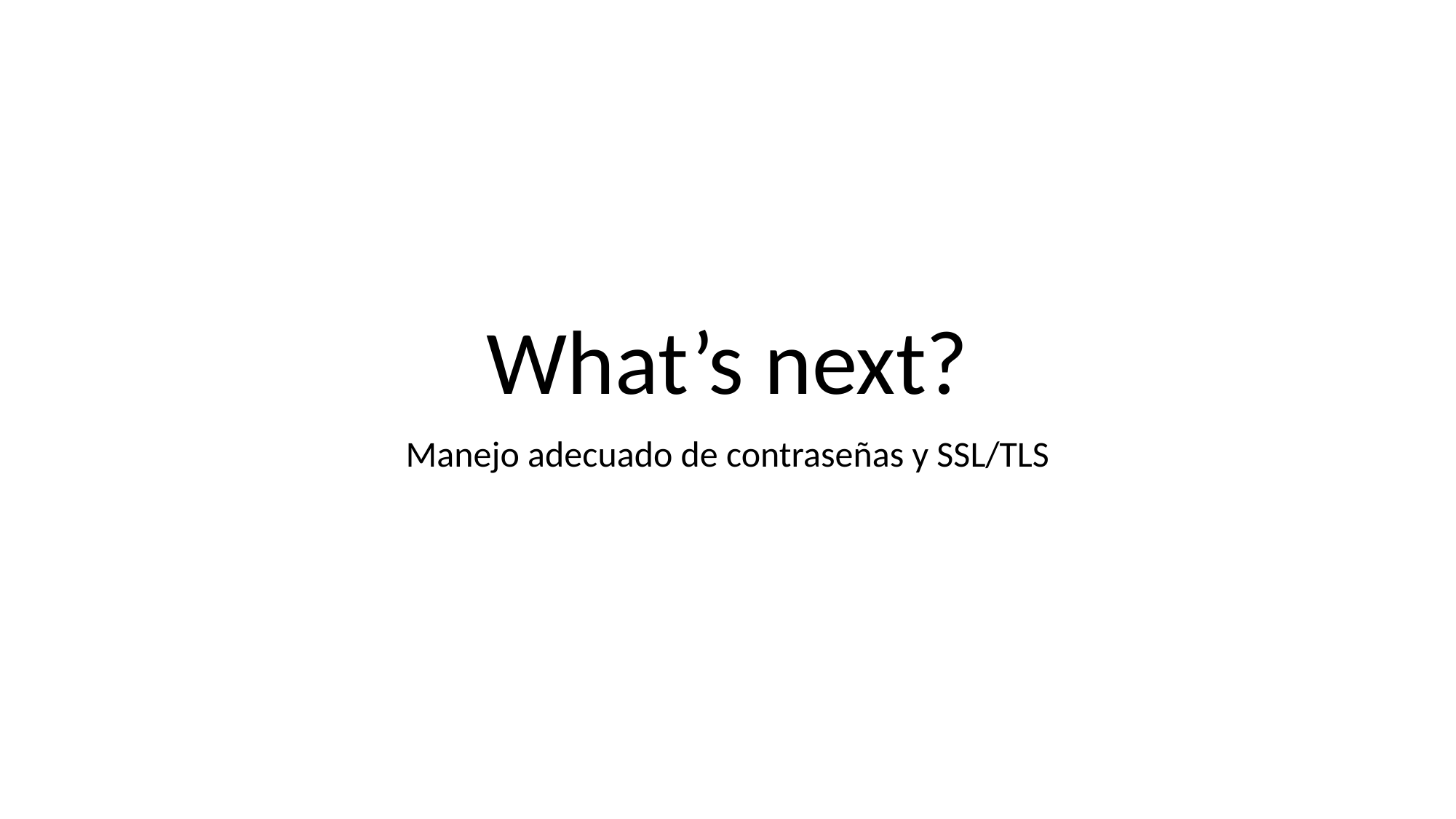

# What’s next?
Manejo adecuado de contraseñas y SSL/TLS